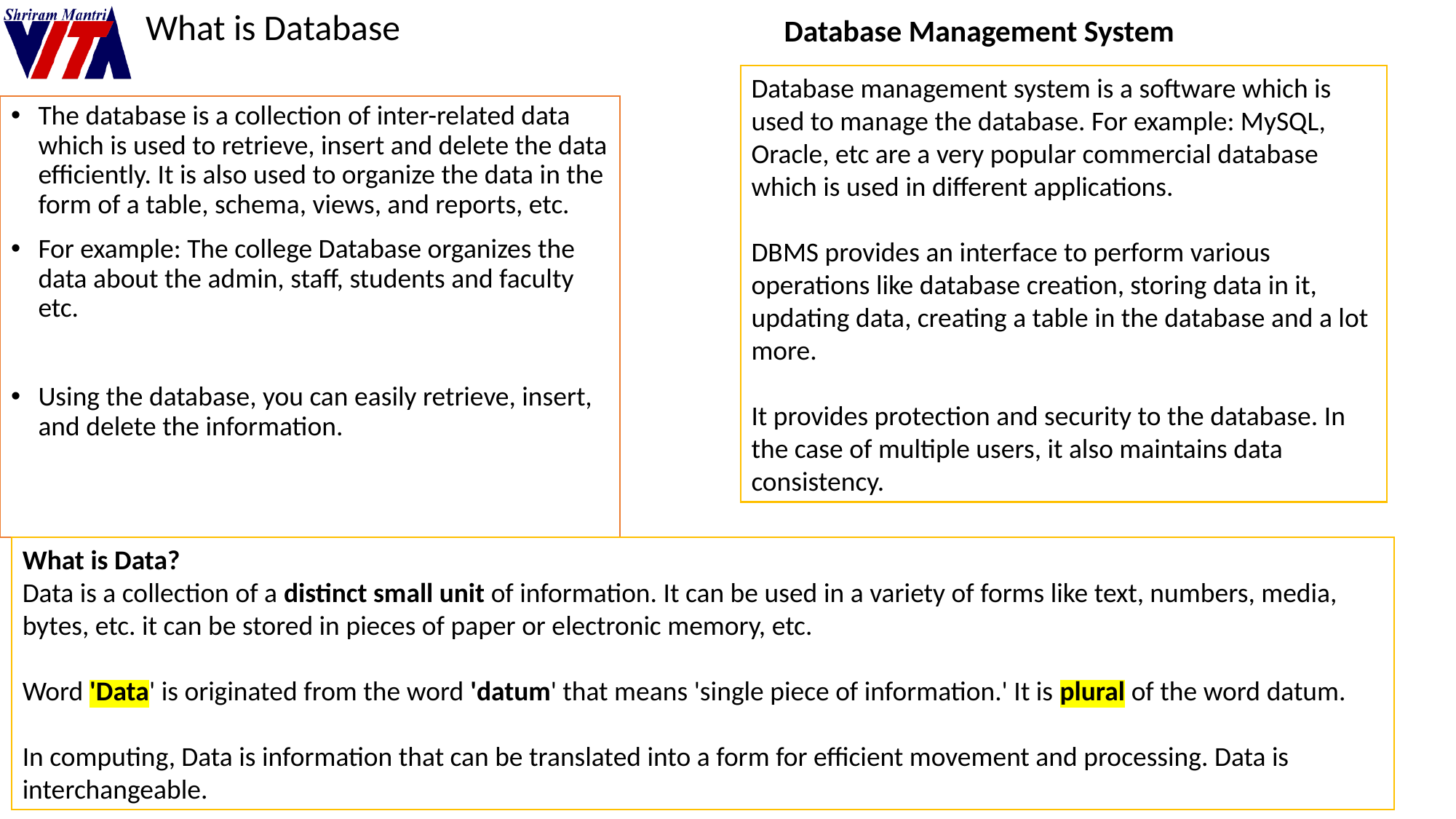

# What is Database
Database Management System
Database management system is a software which is used to manage the database. For example: MySQL, Oracle, etc are a very popular commercial database which is used in different applications.

DBMS provides an interface to perform various operations like database creation, storing data in it, updating data, creating a table in the database and a lot more.

It provides protection and security to the database. In the case of multiple users, it also maintains data consistency.
The database is a collection of inter-related data which is used to retrieve, insert and delete the data efficiently. It is also used to organize the data in the form of a table, schema, views, and reports, etc.
For example: The college Database organizes the data about the admin, staff, students and faculty etc.

Using the database, you can easily retrieve, insert, and delete the information.
What is Data?
Data is a collection of a distinct small unit of information. It can be used in a variety of forms like text, numbers, media, bytes, etc. it can be stored in pieces of paper or electronic memory, etc.

Word 'Data' is originated from the word 'datum' that means 'single piece of information.' It is plural of the word datum.

In computing, Data is information that can be translated into a form for efficient movement and processing. Data is interchangeable.